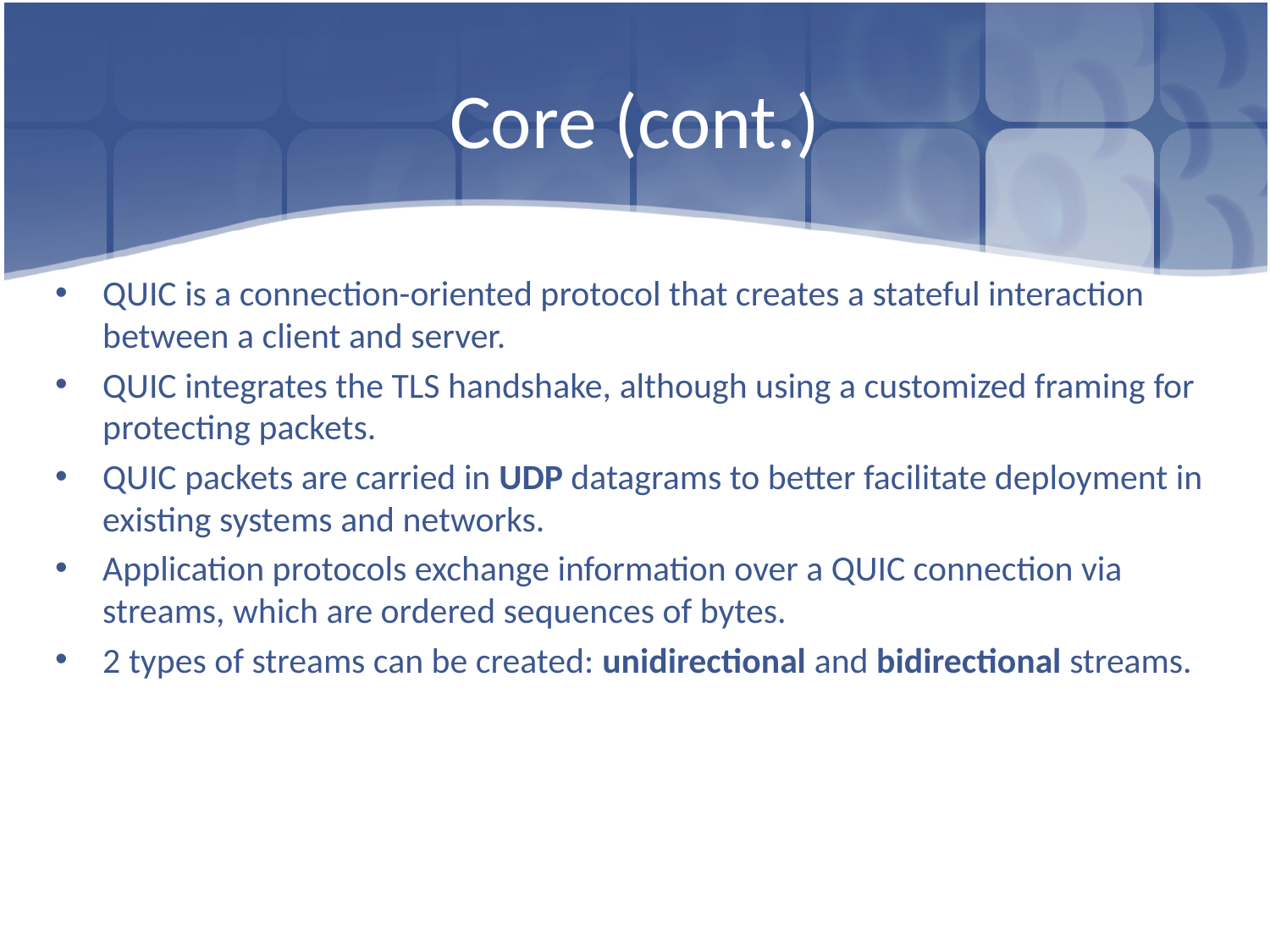

# Core (cont.)
QUIC is a connection-oriented protocol that creates a stateful interaction between a client and server.
QUIC integrates the TLS handshake, although using a customized framing for protecting packets.
QUIC packets are carried in UDP datagrams to better facilitate deployment in existing systems and networks.
Application protocols exchange information over a QUIC connection via streams, which are ordered sequences of bytes.
2 types of streams can be created: unidirectional and bidirectional streams.